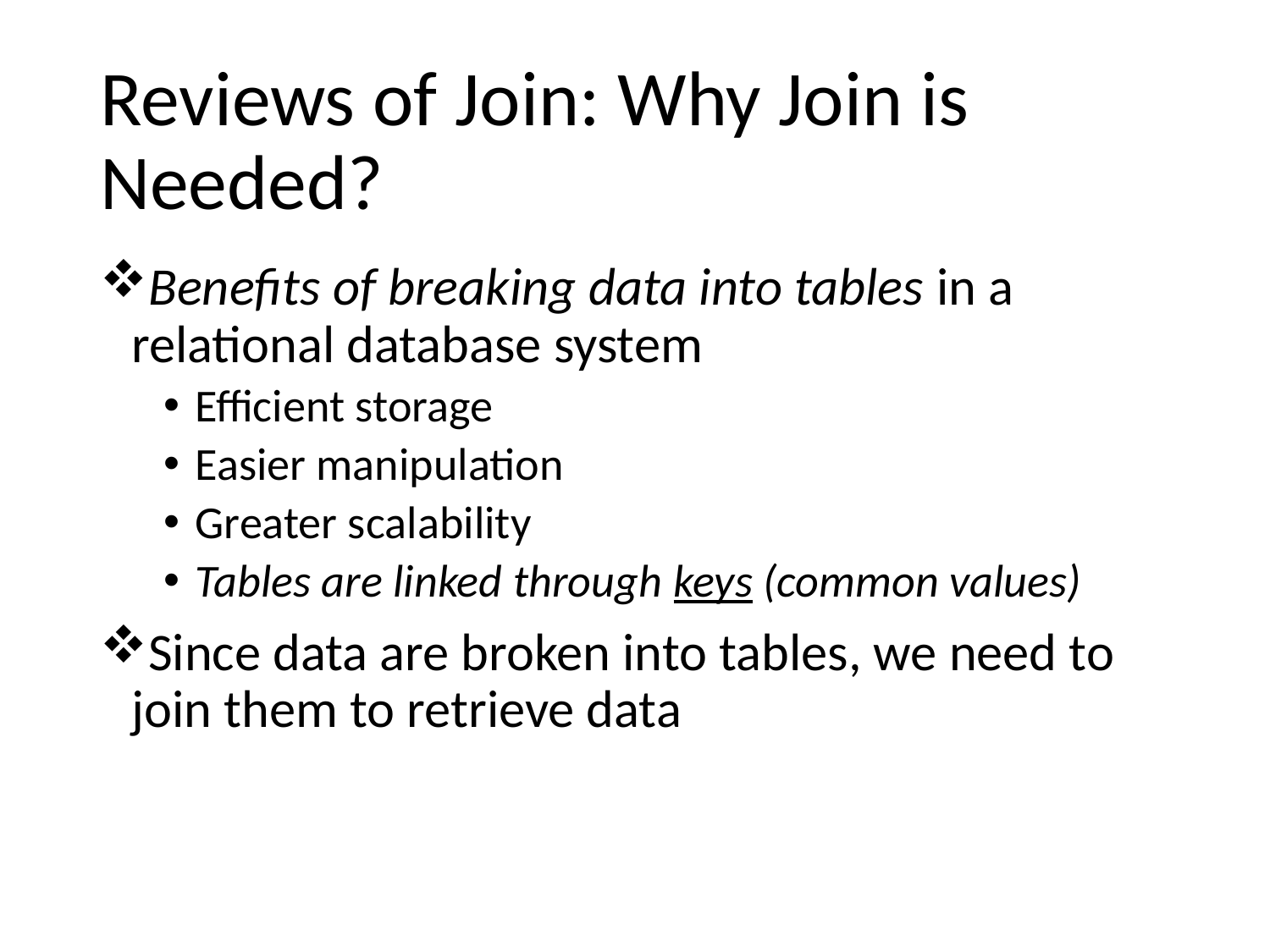

# Reviews of Join: Why Join is Needed?
Benefits of breaking data into tables in a relational database system
Efficient storage
Easier manipulation
Greater scalability
Tables are linked through keys (common values)
Since data are broken into tables, we need to join them to retrieve data